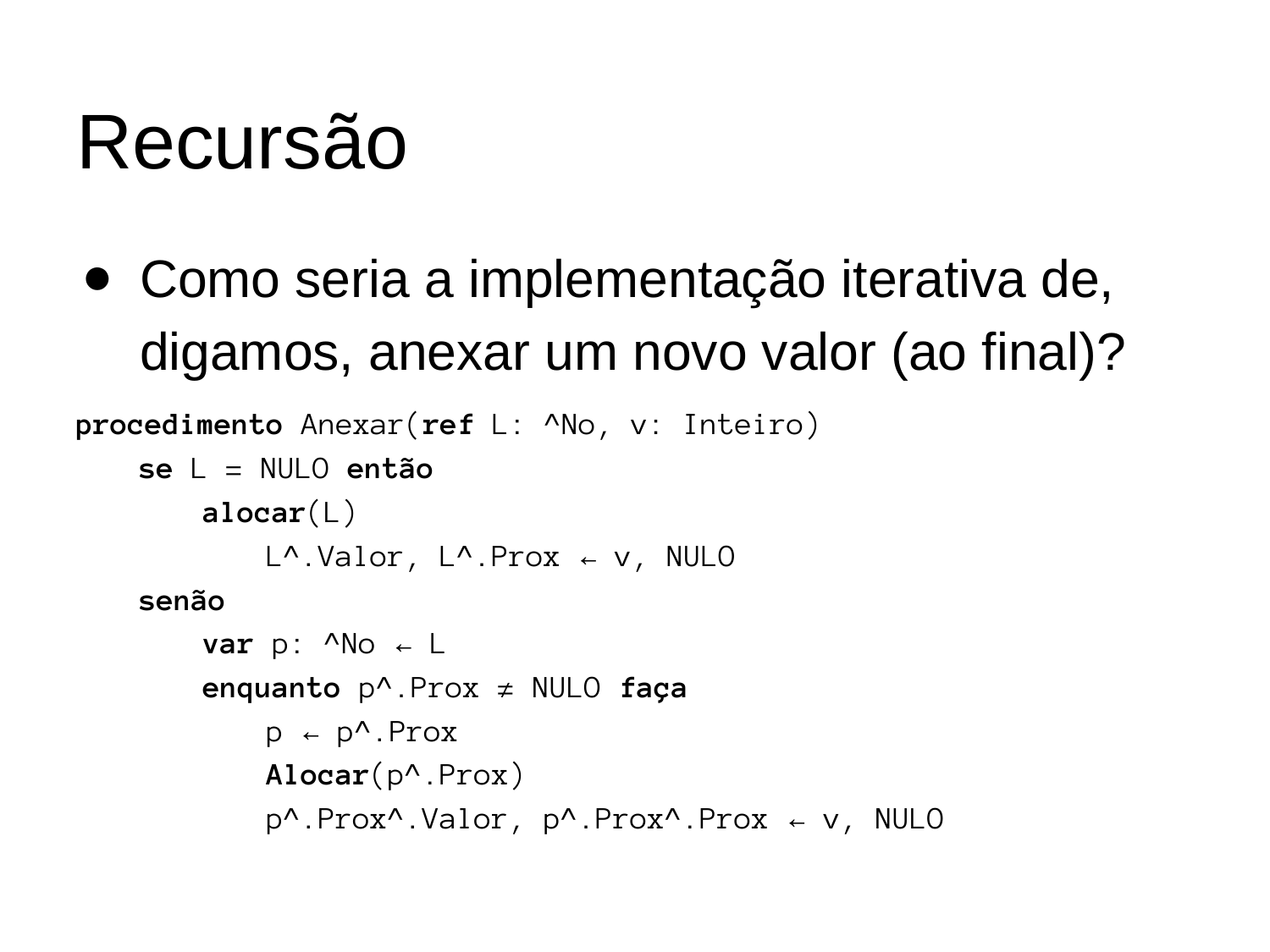

# Recursão
Como seria a implementação iterativa de, digamos, anexar um novo valor (ao final)?
procedimento Anexar(ref L: ^No, v: Inteiro)
se L = NULO então
alocar(L)
	L^.Valor, L^.Prox ← v, NULO
senão
var p: ^No ← L
enquanto p^.Prox ≠ NULO faça
	p ← p^.Prox
	Alocar(p^.Prox)
	p^.Prox^.Valor, p^.Prox^.Prox ← v, NULO